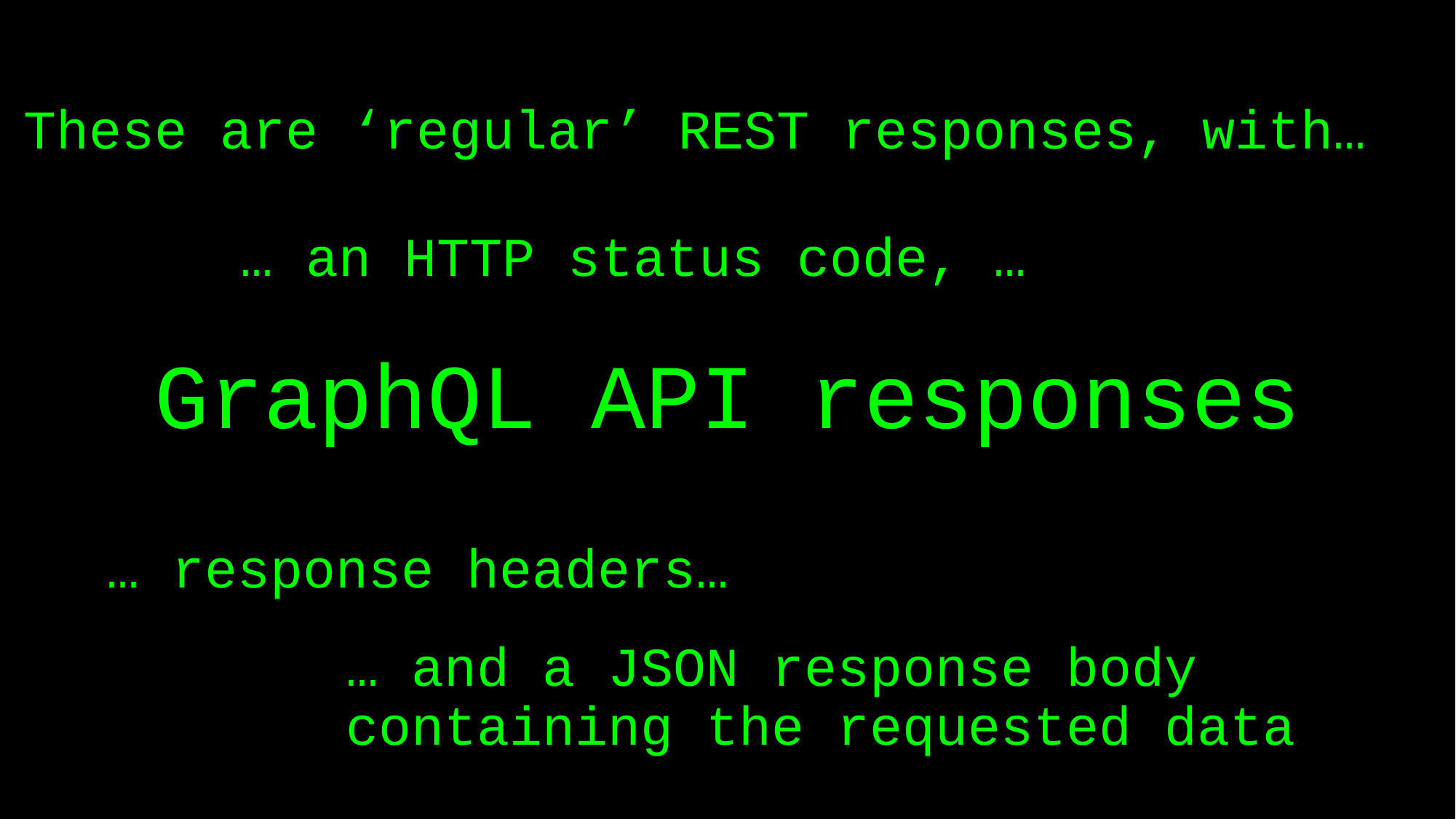

These are ‘regular’ REST responses, with…
… an HTTP status code, …
# GraphQL API responses
… response headers…
… and a JSON response body
containing the requested data